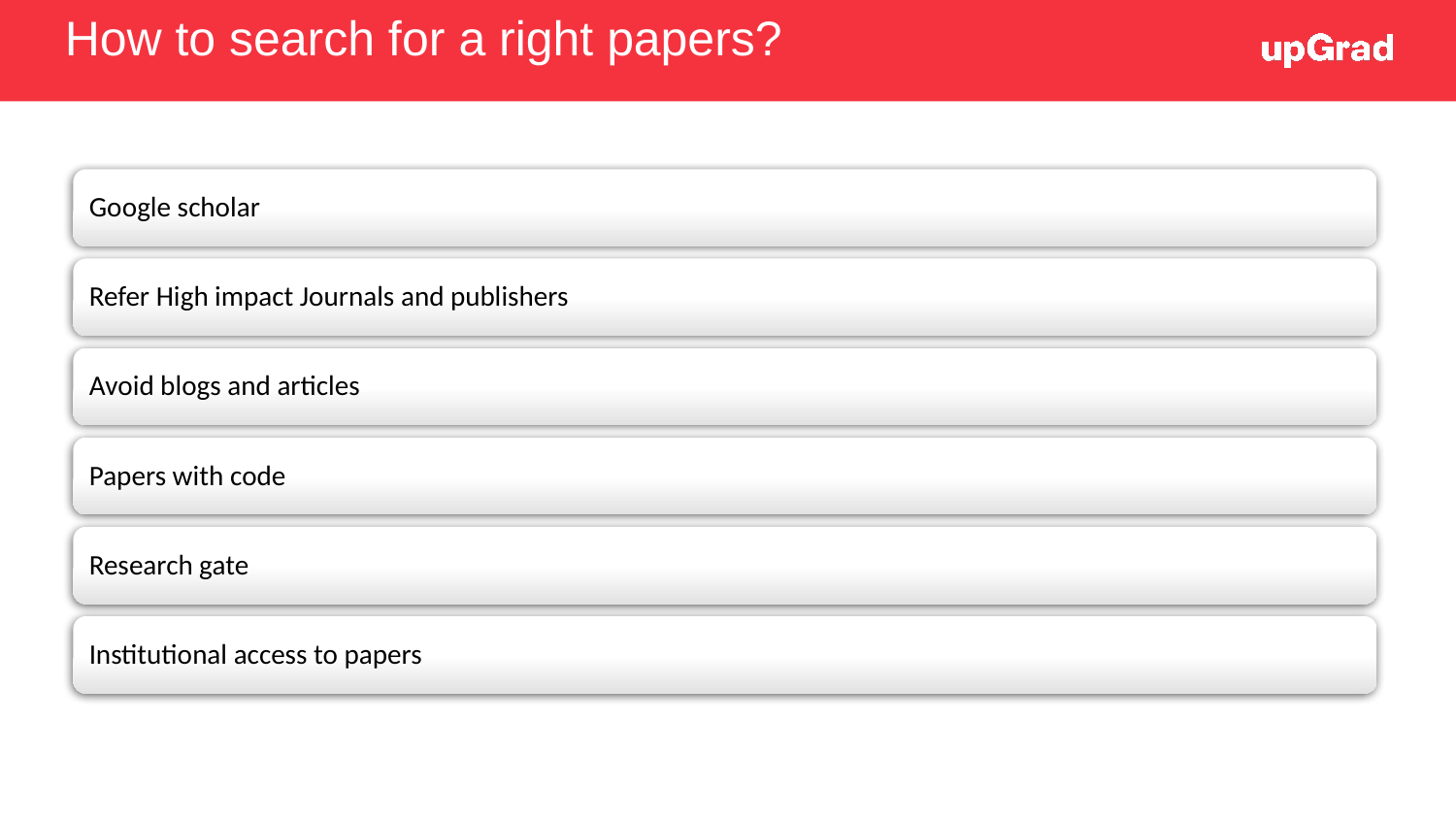

# How to search for a right papers?
Google scholar
Refer High impact Journals and publishers
Avoid blogs and articles
Papers with code
Research gate
Institutional access to papers

5